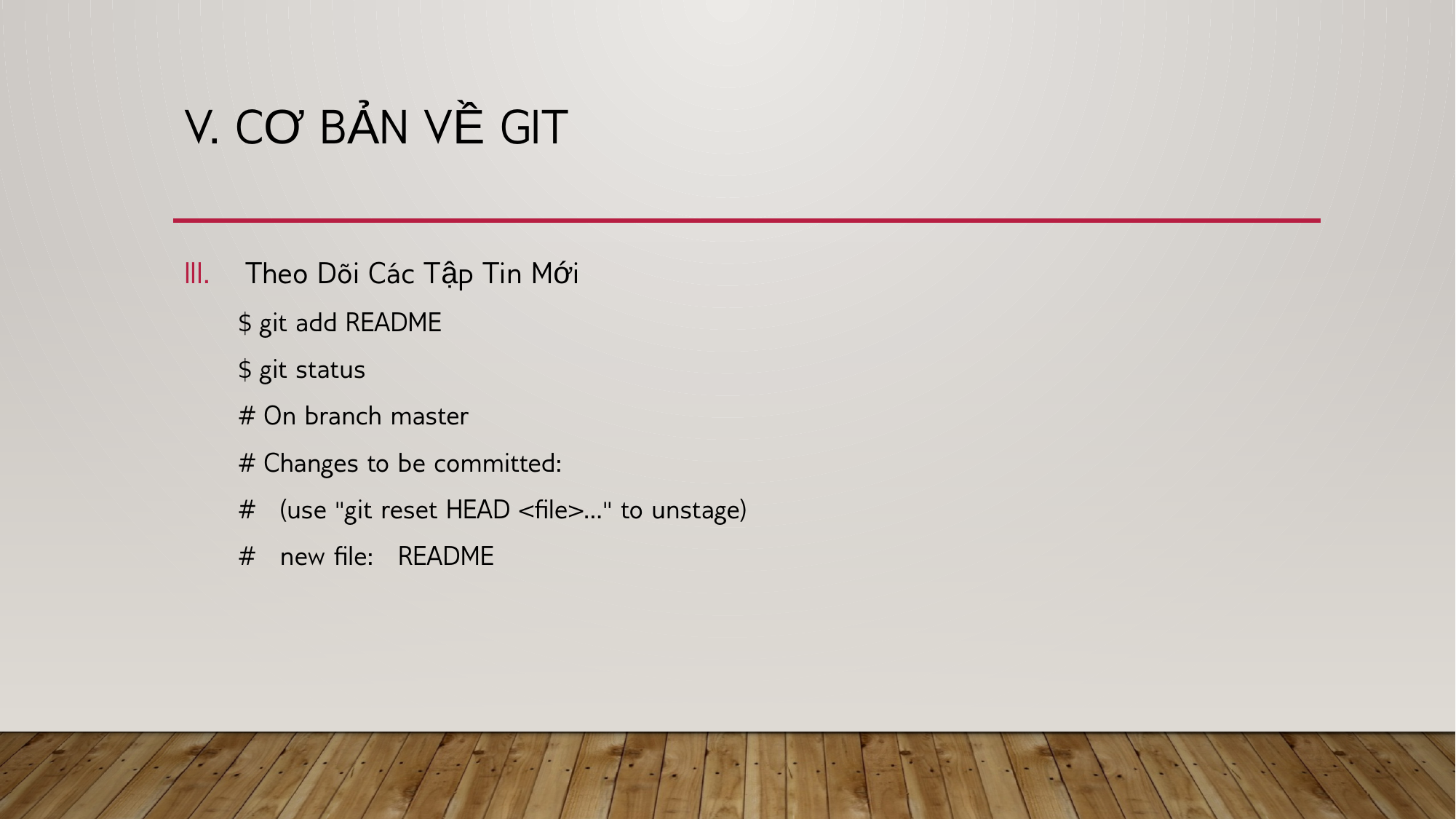

# V. Cơ Bản Về Git
Theo Dõi Các Tập Tin Mới
$ git add README
$ git status
# On branch master
# Changes to be committed:
#   (use "git reset HEAD <file>..." to unstage)
#   new file:   README